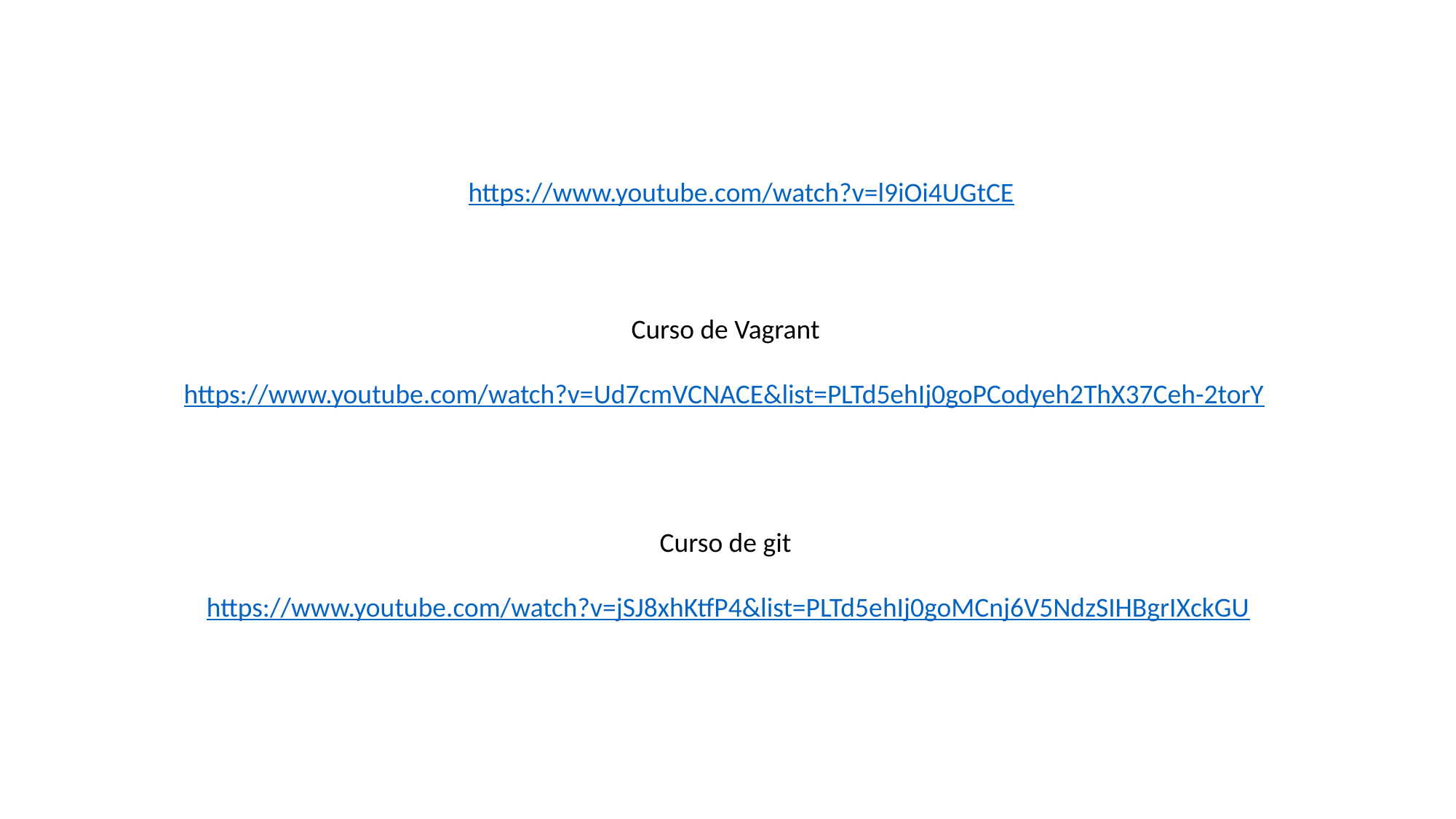

https://www.youtube.com/watch?v=l9iOi4UGtCE
Curso de Vagrant
https://www.youtube.com/watch?v=Ud7cmVCNACE&list=PLTd5ehIj0goPCodyeh2ThX37Ceh-2torY
Curso de git
https://www.youtube.com/watch?v=jSJ8xhKtfP4&list=PLTd5ehIj0goMCnj6V5NdzSIHBgrIXckGU